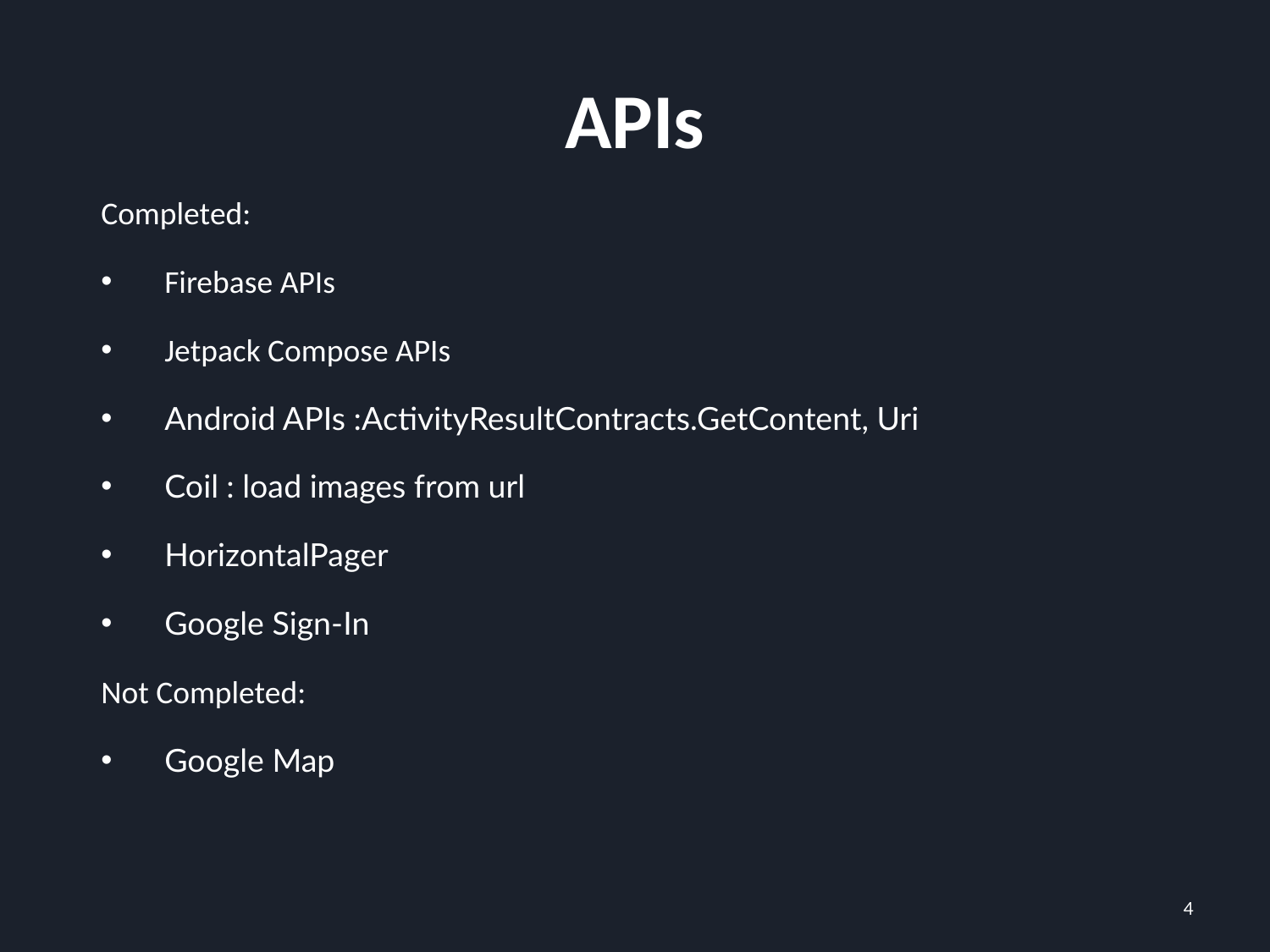

# APIs

Completed:
Firebase APIs
Jetpack Compose APIs
Android APIs :ActivityResultContracts.GetContent, Uri
Coil : load images from url
HorizontalPager
Google Sign-In
Not Completed:
Google Map

4